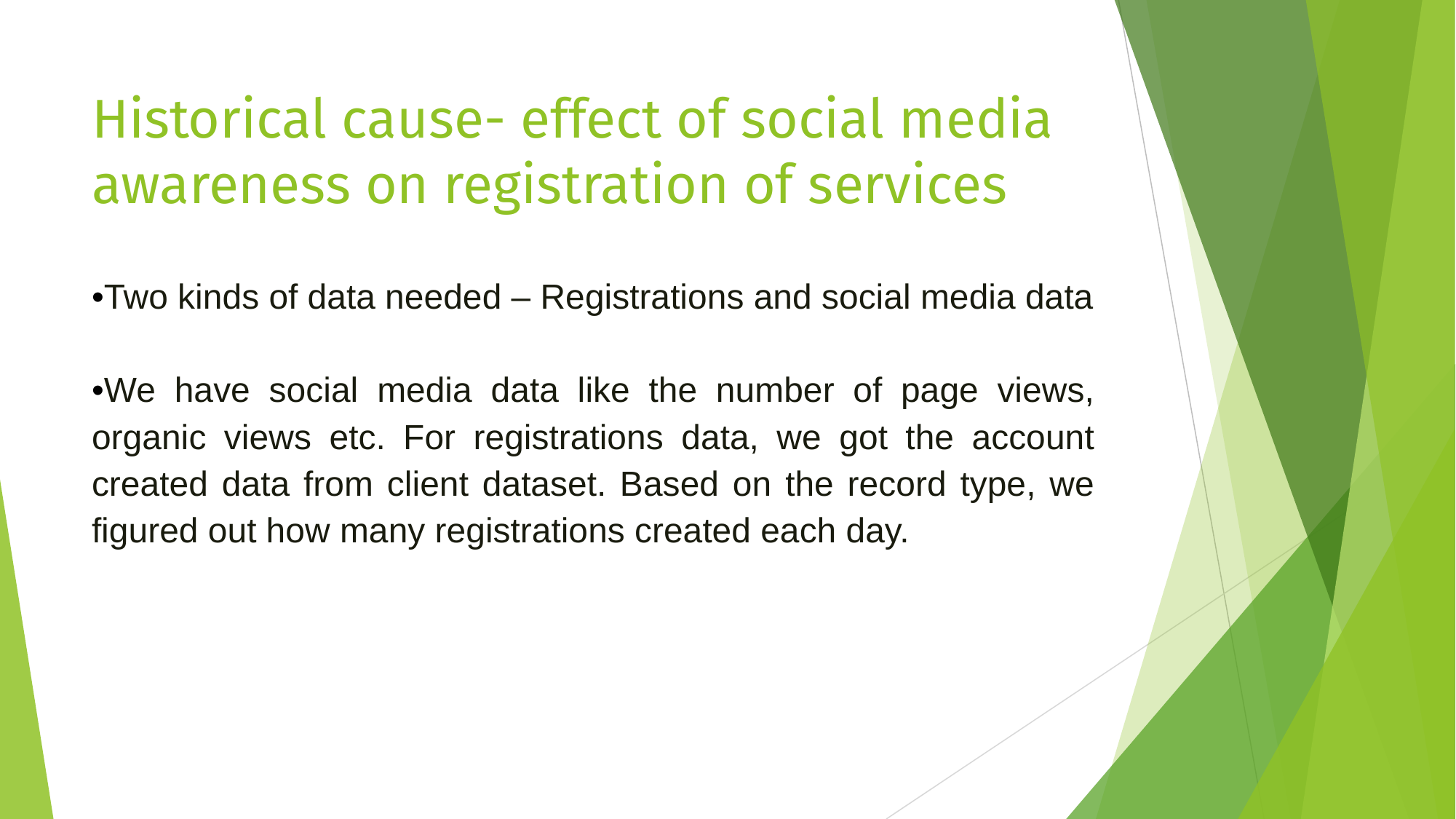

# Historical cause- effect of social media awareness on registration of services
•Two kinds of data needed – Registrations and social media data

•We have social media data like the number of page views, organic views etc. For registrations data, we got the account created data from client dataset. Based on the record type, we figured out how many registrations created each day.